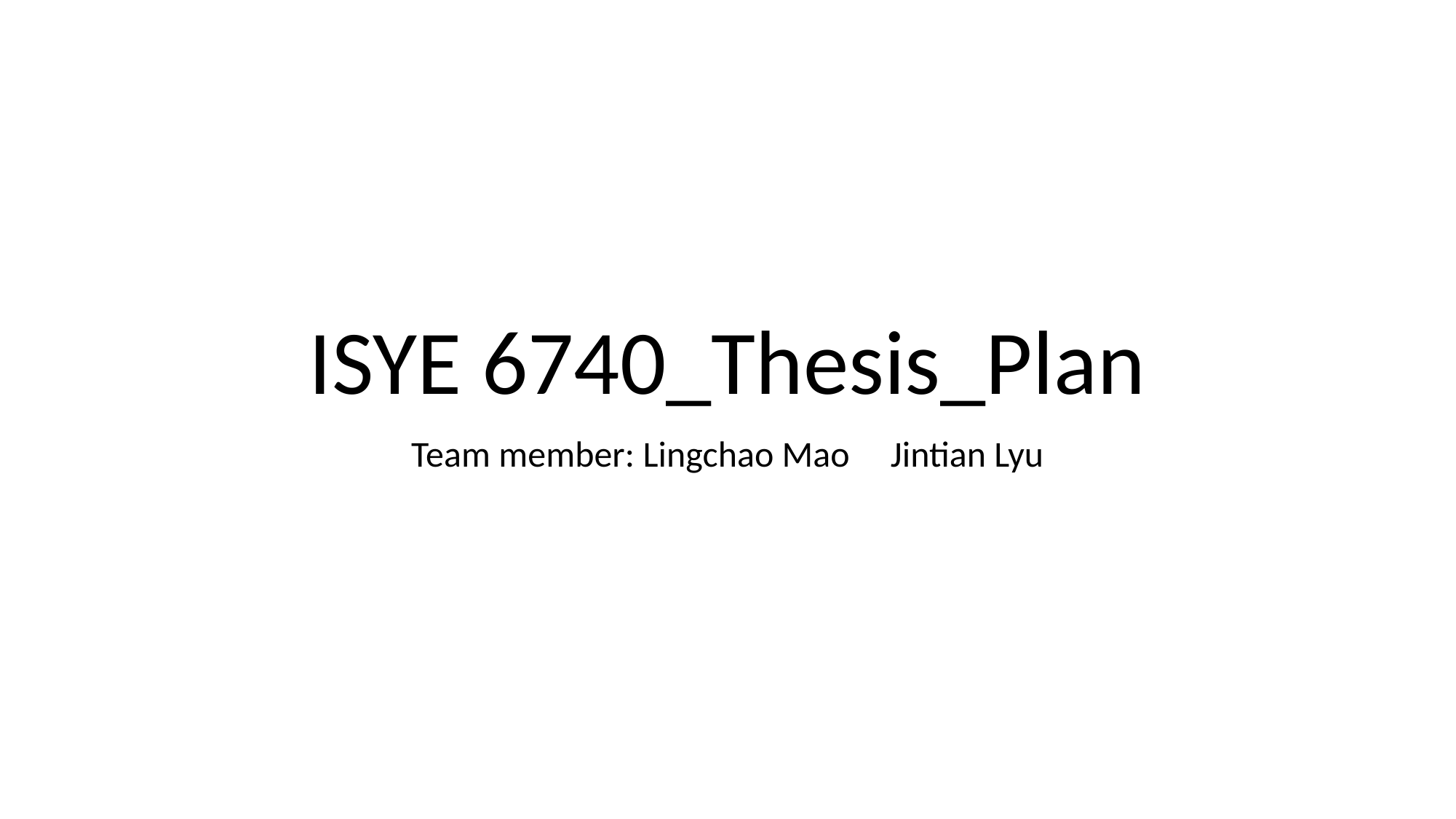

# ISYE 6740_Thesis_Plan
Team member: Lingchao Mao     Jintian Lyu